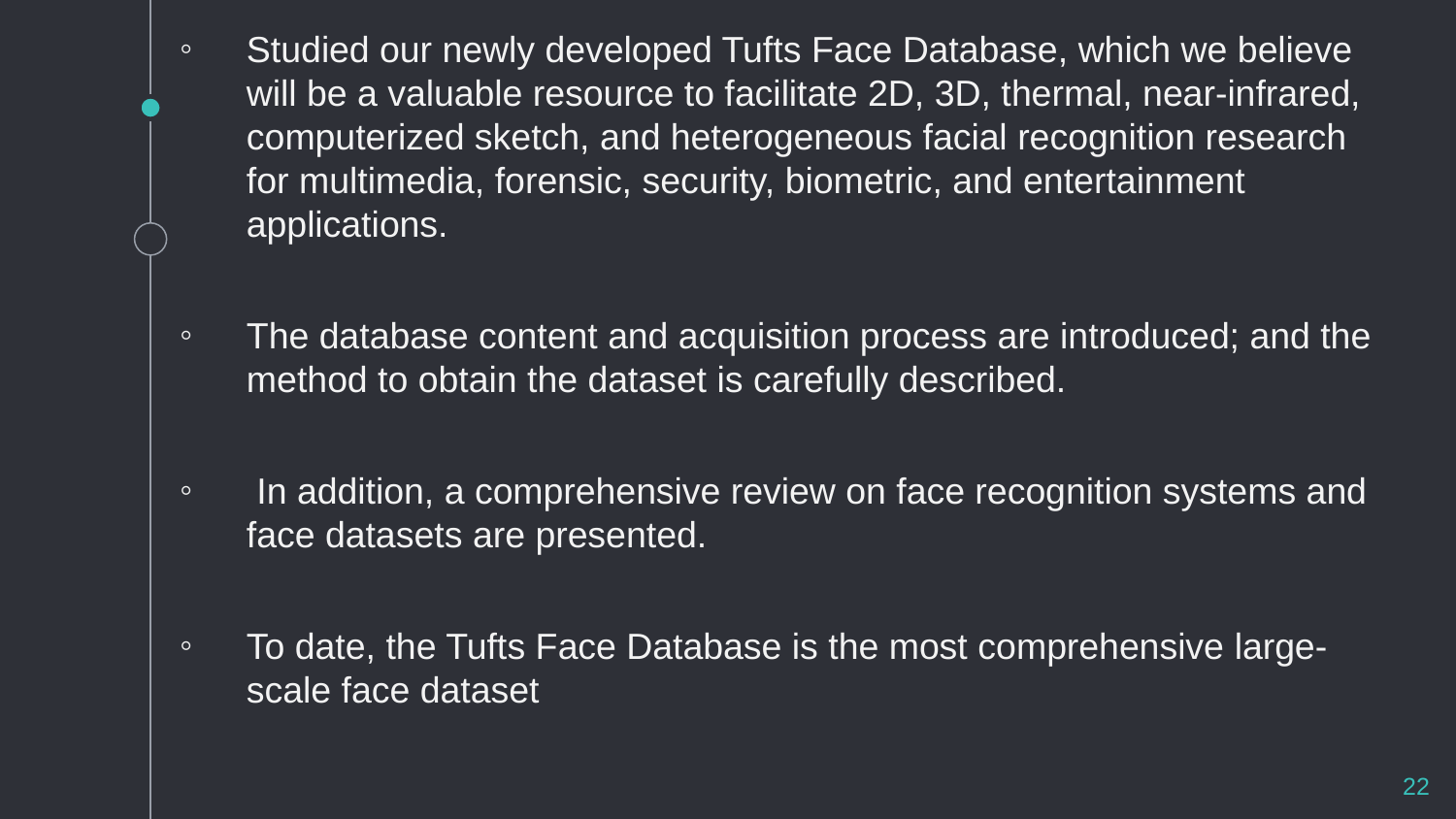

Studied our newly developed Tufts Face Database, which we believe will be a valuable resource to facilitate 2D, 3D, thermal, near-infrared, computerized sketch, and heterogeneous facial recognition research for multimedia, forensic, security, biometric, and entertainment applications.

The database content and acquisition process are introduced; and the method to obtain the dataset is carefully described.

 In addition, a comprehensive review on face recognition systems and face datasets are presented.

To date, the Tufts Face Database is the most comprehensive large-scale face dataset
22